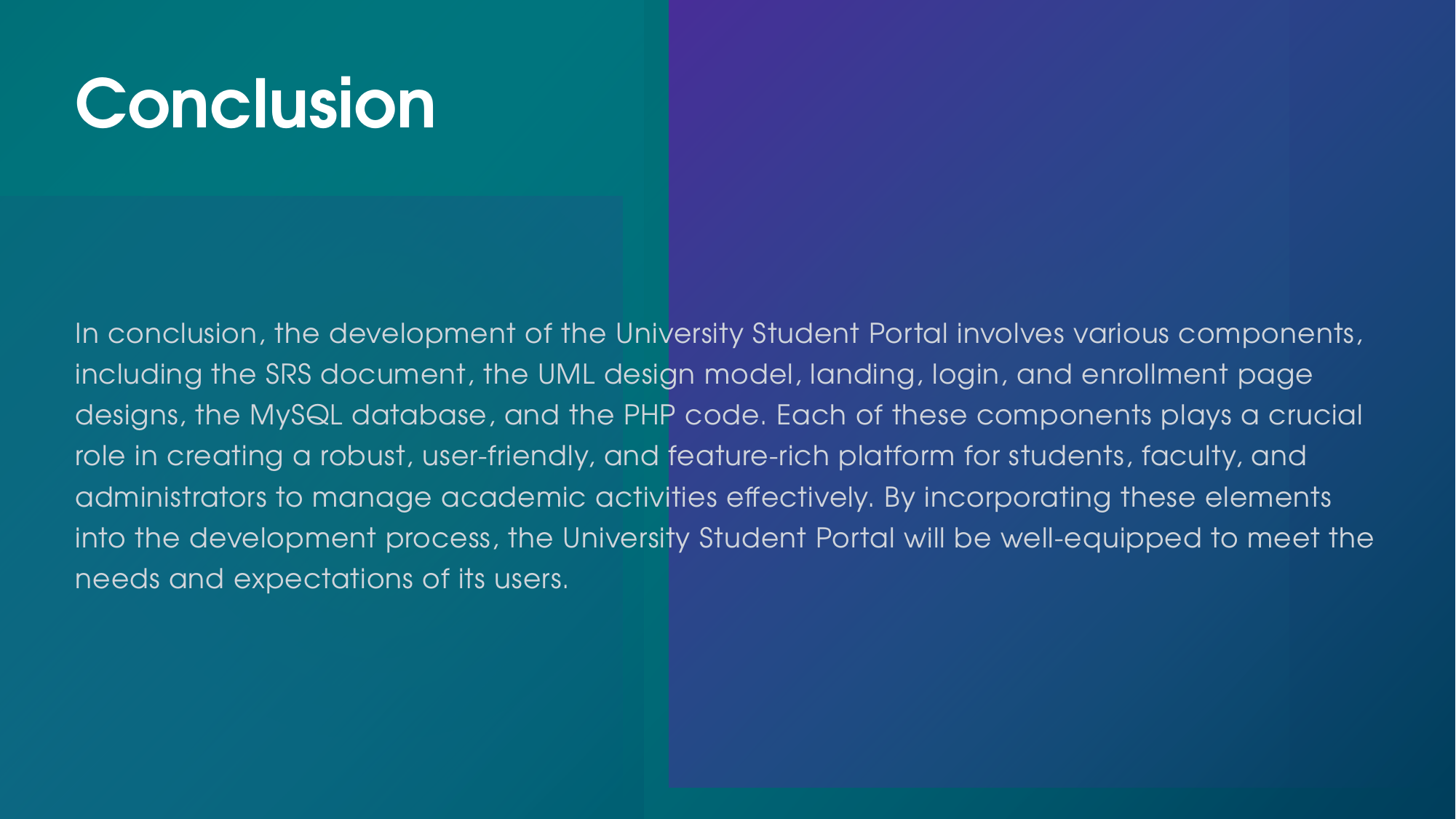

# Conclusion
In conclusion, the development of the University Student Portal involves various components, including the SRS document, the UML design model, landing, login, and enrollment page designs, the MySQL database, and the PHP code. Each of these components plays a crucial role in creating a robust, user-friendly, and feature-rich platform for students, faculty, and administrators to manage academic activities effectively. By incorporating these elements into the development process, the University Student Portal will be well-equipped to meet the needs and expectations of its users.